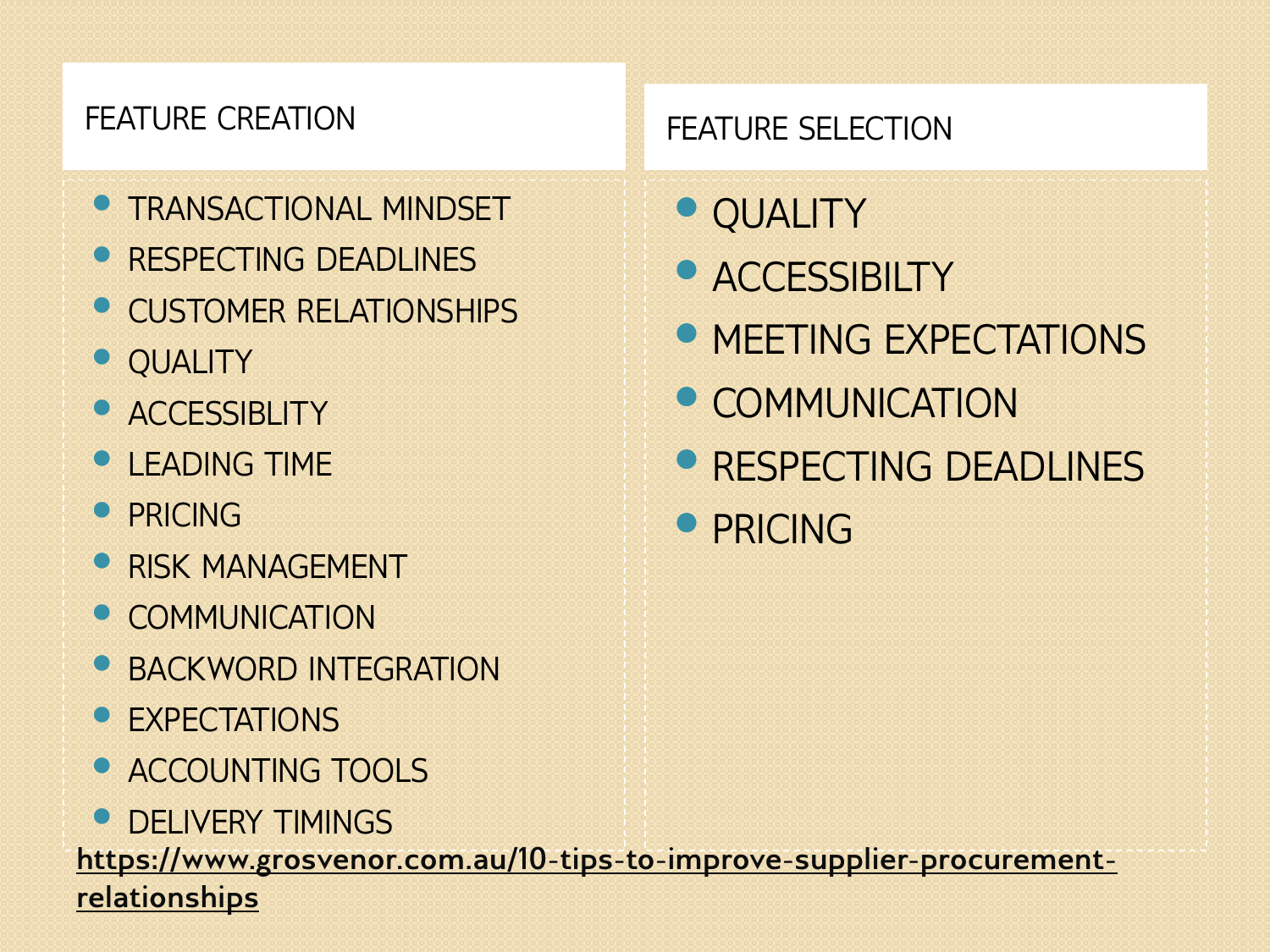

FEATURE CREATION
FEATURE SELECTION
TRANSACTIONAL MINDSET
RESPECTING DEADLINES
CUSTOMER RELATIONSHIPS
QUALITY
ACCESSIBLITY
LEADING TIME
PRICING
RISK MANAGEMENT
COMMUNICATION
BACKWORD INTEGRATION
EXPECTATIONS
ACCOUNTING TOOLS
DELIVERY TIMINGS

QUALITY
ACCESSIBILTY
MEETING EXPECTATIONS
COMMUNICATION
RESPECTING DEADLINES
PRICING

https://www.grosvenor.com.au/10-tips-to-improve-supplier-procurement-relationships